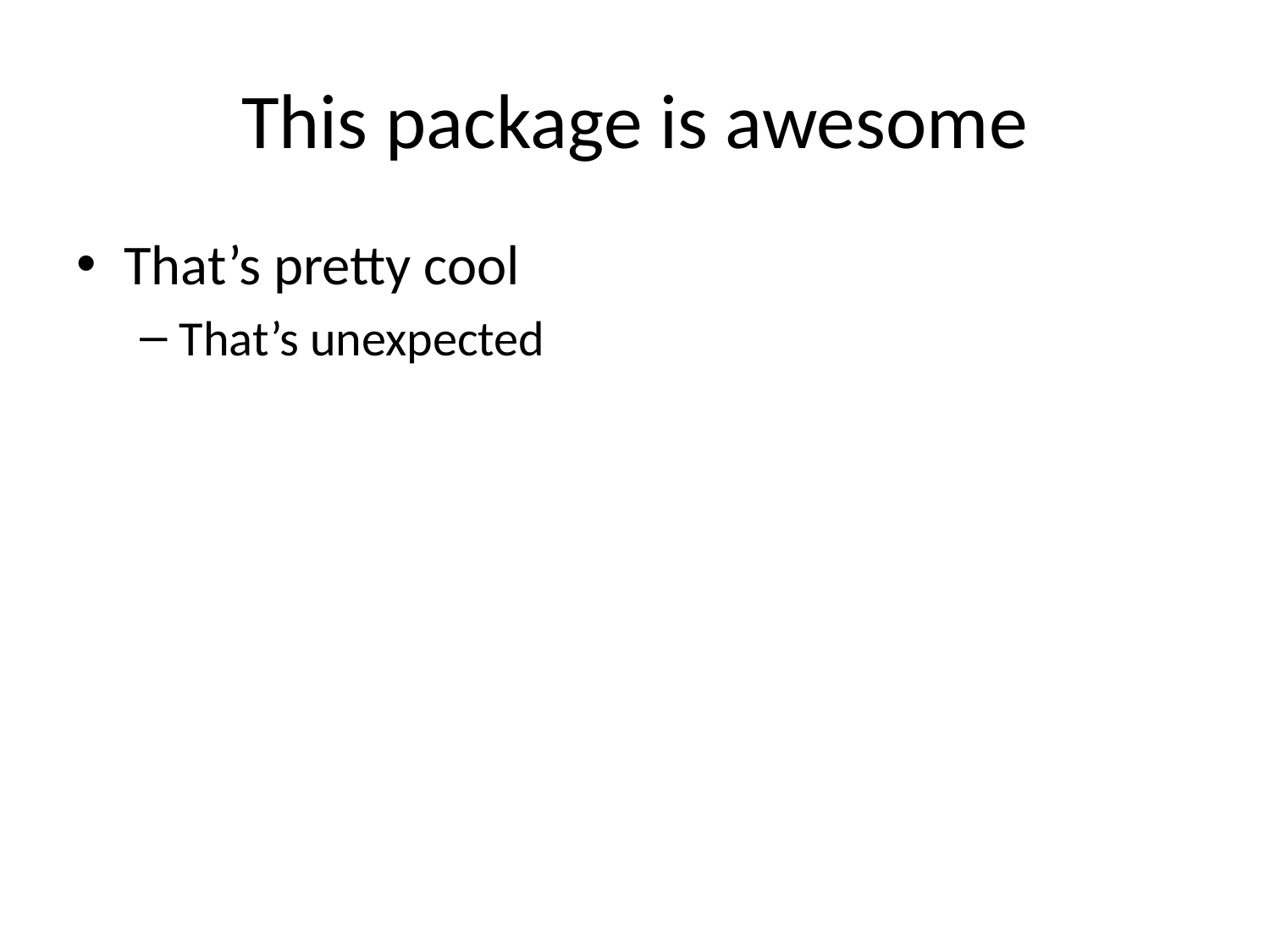

# This package is awesome
That’s pretty cool
That’s unexpected